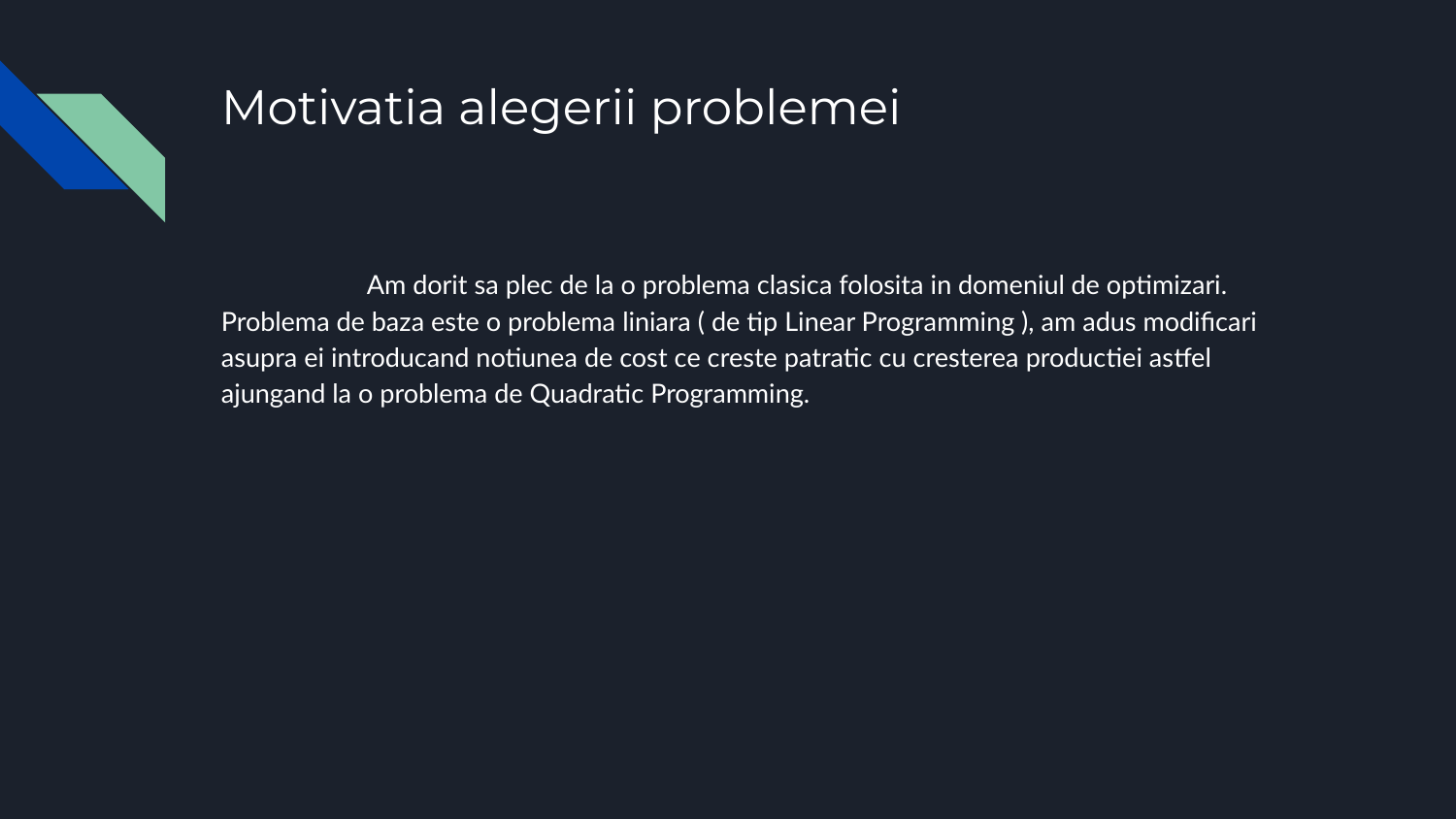

# Motivatia alegerii problemei
	Am dorit sa plec de la o problema clasica folosita in domeniul de optimizari. Problema de baza este o problema liniara ( de tip Linear Programming ), am adus modificari asupra ei introducand notiunea de cost ce creste patratic cu cresterea productiei astfel ajungand la o problema de Quadratic Programming.